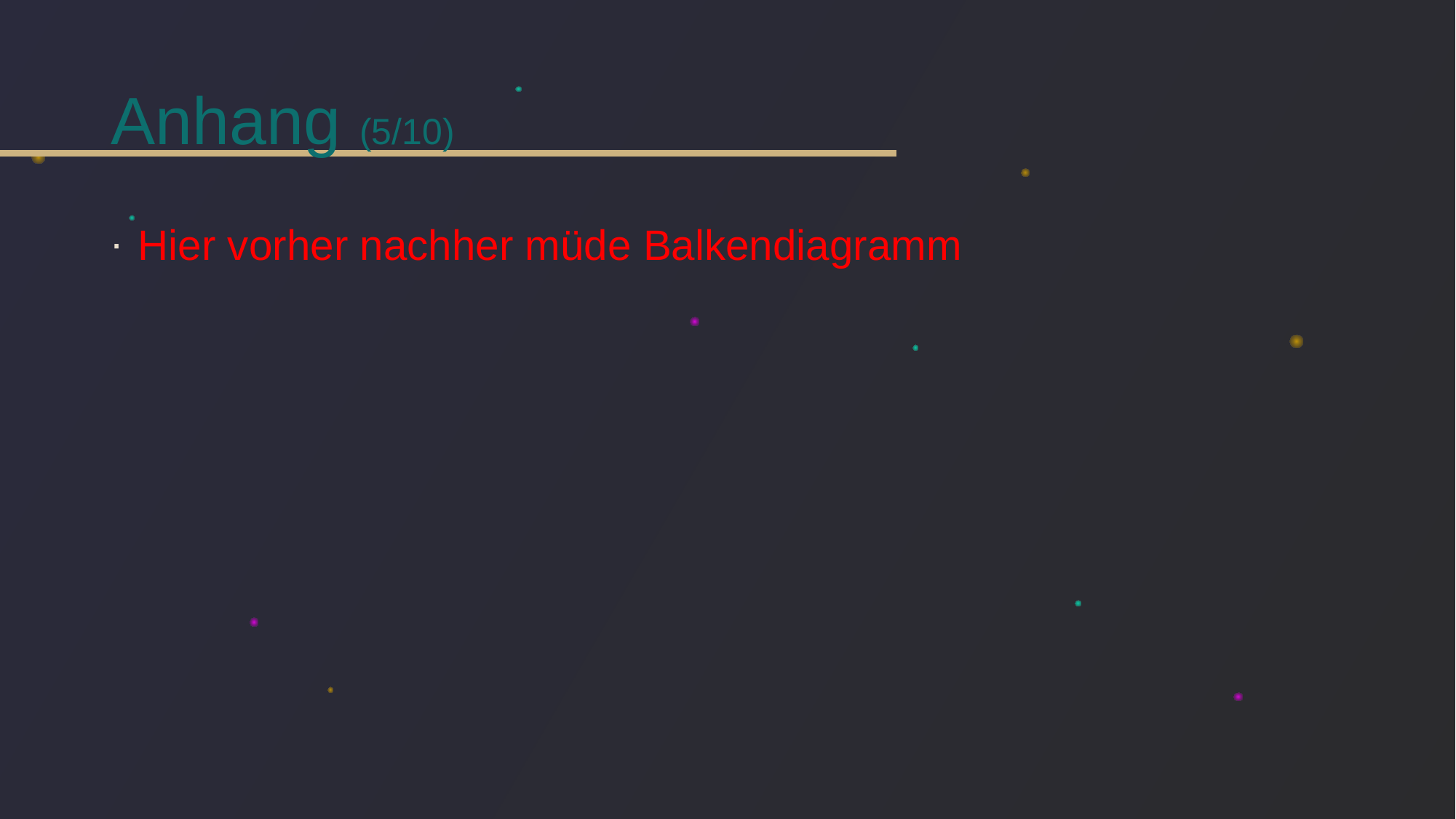

# Anhang (5/10)
Hier vorher nachher müde Balkendiagramm